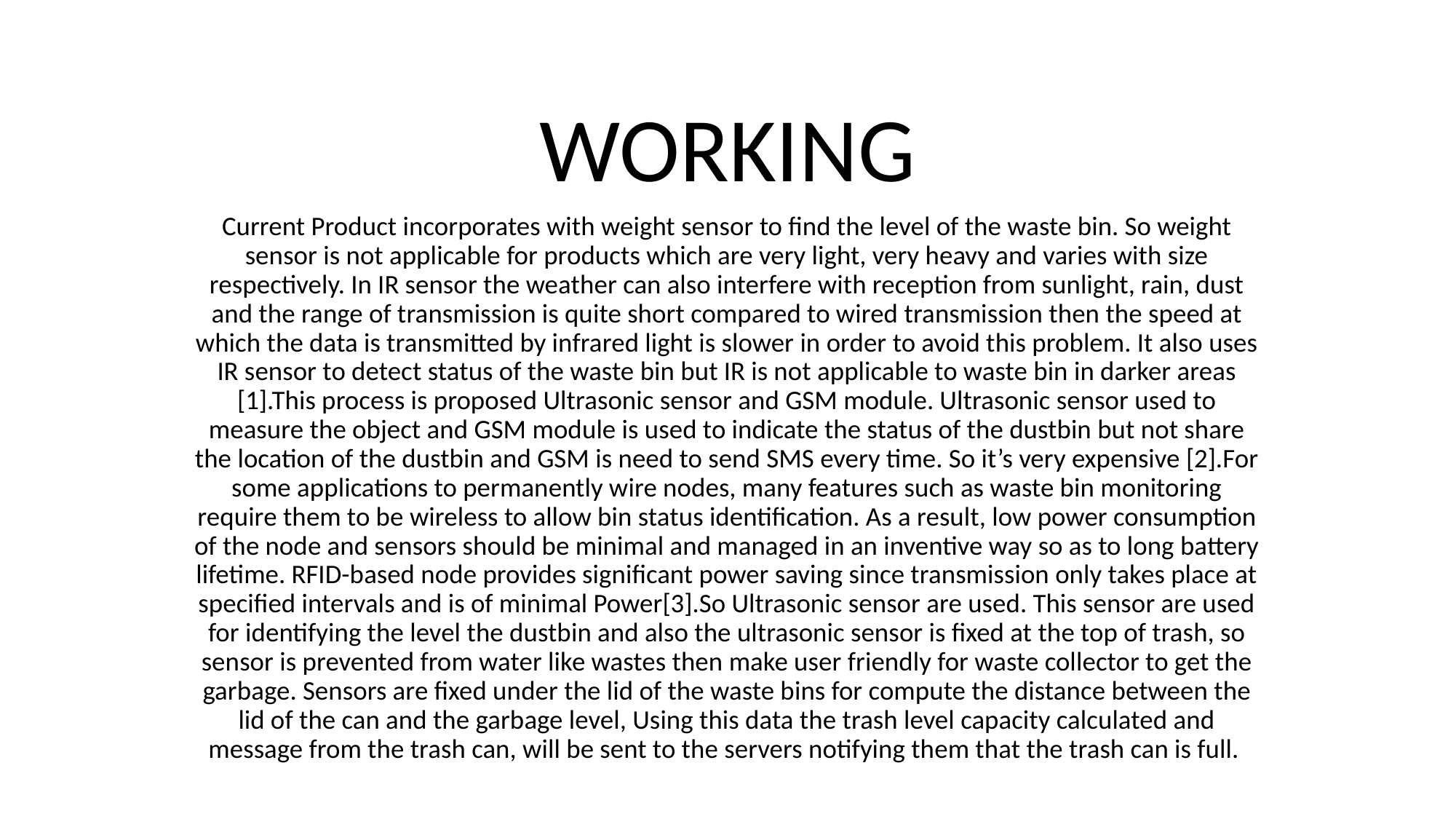

# WORKING
Current Product incorporates with weight sensor to find the level of the waste bin. So weight sensor is not applicable for products which are very light, very heavy and varies with size respectively. In IR sensor the weather can also interfere with reception from sunlight, rain, dust and the range of transmission is quite short compared to wired transmission then the speed at which the data is transmitted by infrared light is slower in order to avoid this problem. It also uses IR sensor to detect status of the waste bin but IR is not applicable to waste bin in darker areas [1].This process is proposed Ultrasonic sensor and GSM module. Ultrasonic sensor used to measure the object and GSM module is used to indicate the status of the dustbin but not share the location of the dustbin and GSM is need to send SMS every time. So it’s very expensive [2].For some applications to permanently wire nodes, many features such as waste bin monitoring require them to be wireless to allow bin status identification. As a result, low power consumption of the node and sensors should be minimal and managed in an inventive way so as to long battery lifetime. RFID-based node provides significant power saving since transmission only takes place at specified intervals and is of minimal Power[3].So Ultrasonic sensor are used. This sensor are used for identifying the level the dustbin and also the ultrasonic sensor is fixed at the top of trash, so sensor is prevented from water like wastes then make user friendly for waste collector to get the garbage. Sensors are fixed under the lid of the waste bins for compute the distance between the lid of the can and the garbage level, Using this data the trash level capacity calculated and message from the trash can, will be sent to the servers notifying them that the trash can is full.